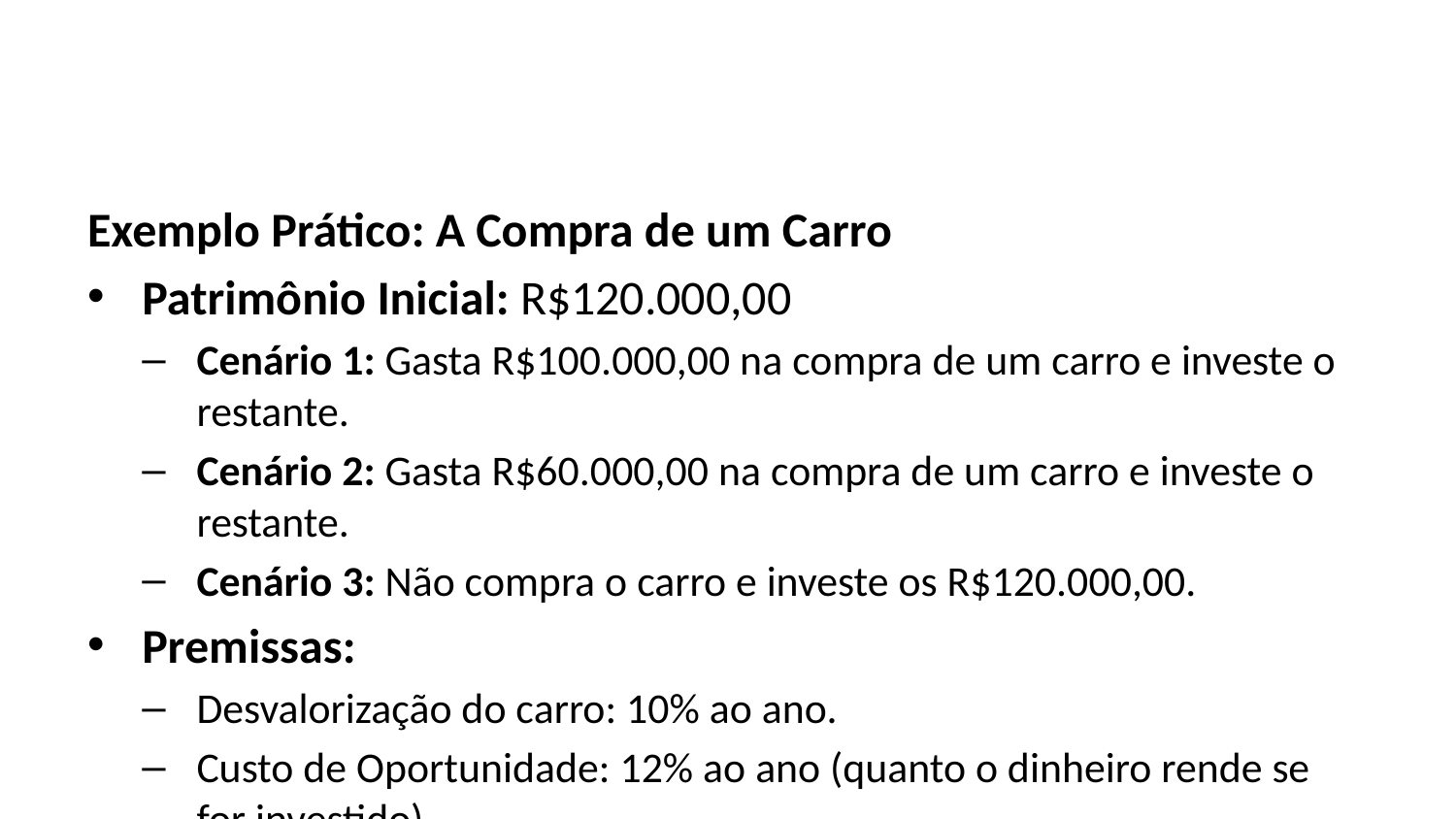

Exemplo Prático: A Compra de um Carro
Patrimônio Inicial: R$120.000,00
Cenário 1: Gasta R$100.000,00 na compra de um carro e investe o restante.
Cenário 2: Gasta R$60.000,00 na compra de um carro e investe o restante.
Cenário 3: Não compra o carro e investe os R$120.000,00.
Premissas:
Desvalorização do carro: 10% ao ano.
Custo de Oportunidade: 12% ao ano (quanto o dinheiro rende se for investido).